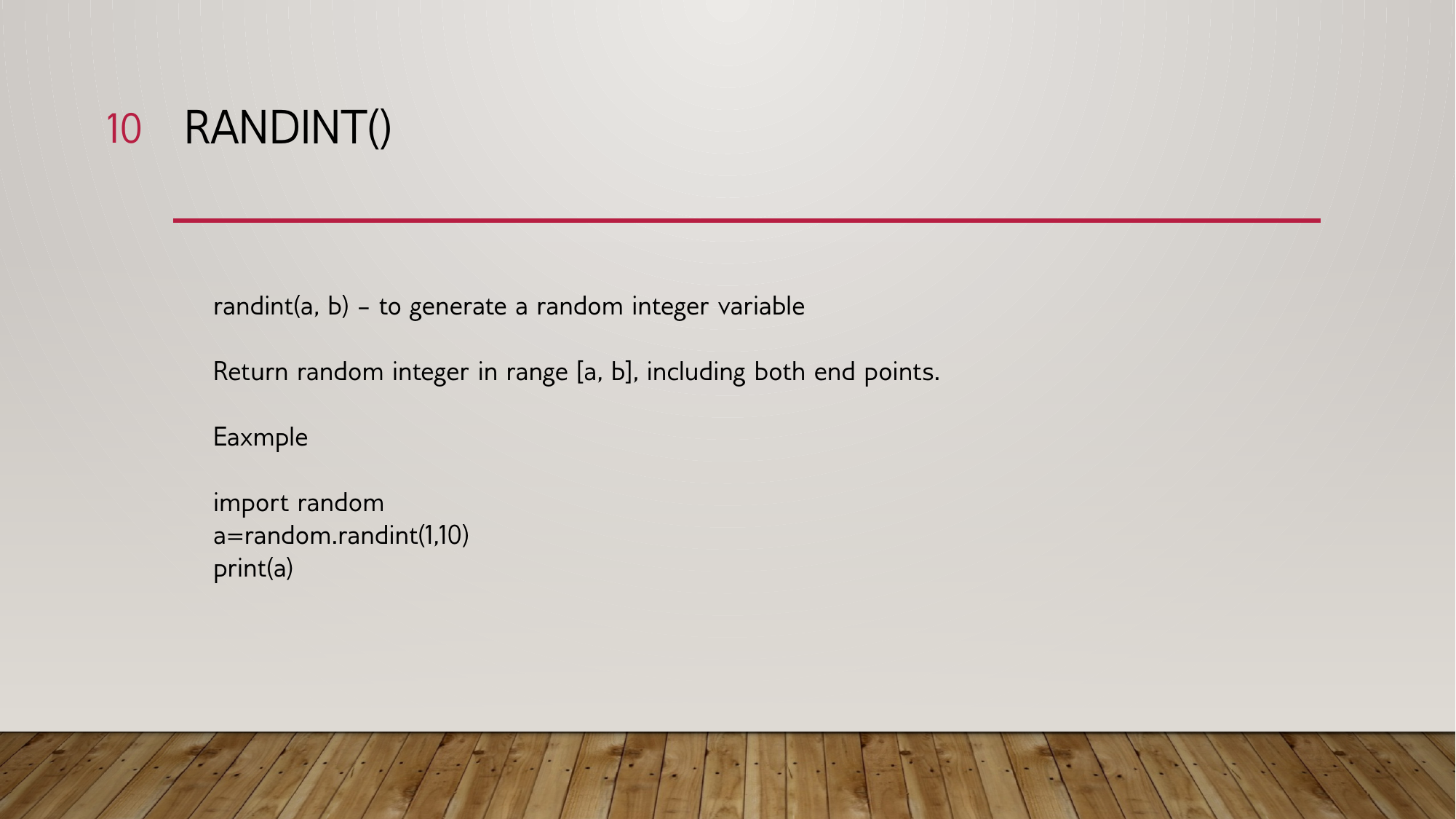

10
# Randint()

randint(a, b) – to generate a random integer variable

Return random integer in range [a, b], including both end points.

Eaxmple

import random
a=random.randint(1,10)
print(a)